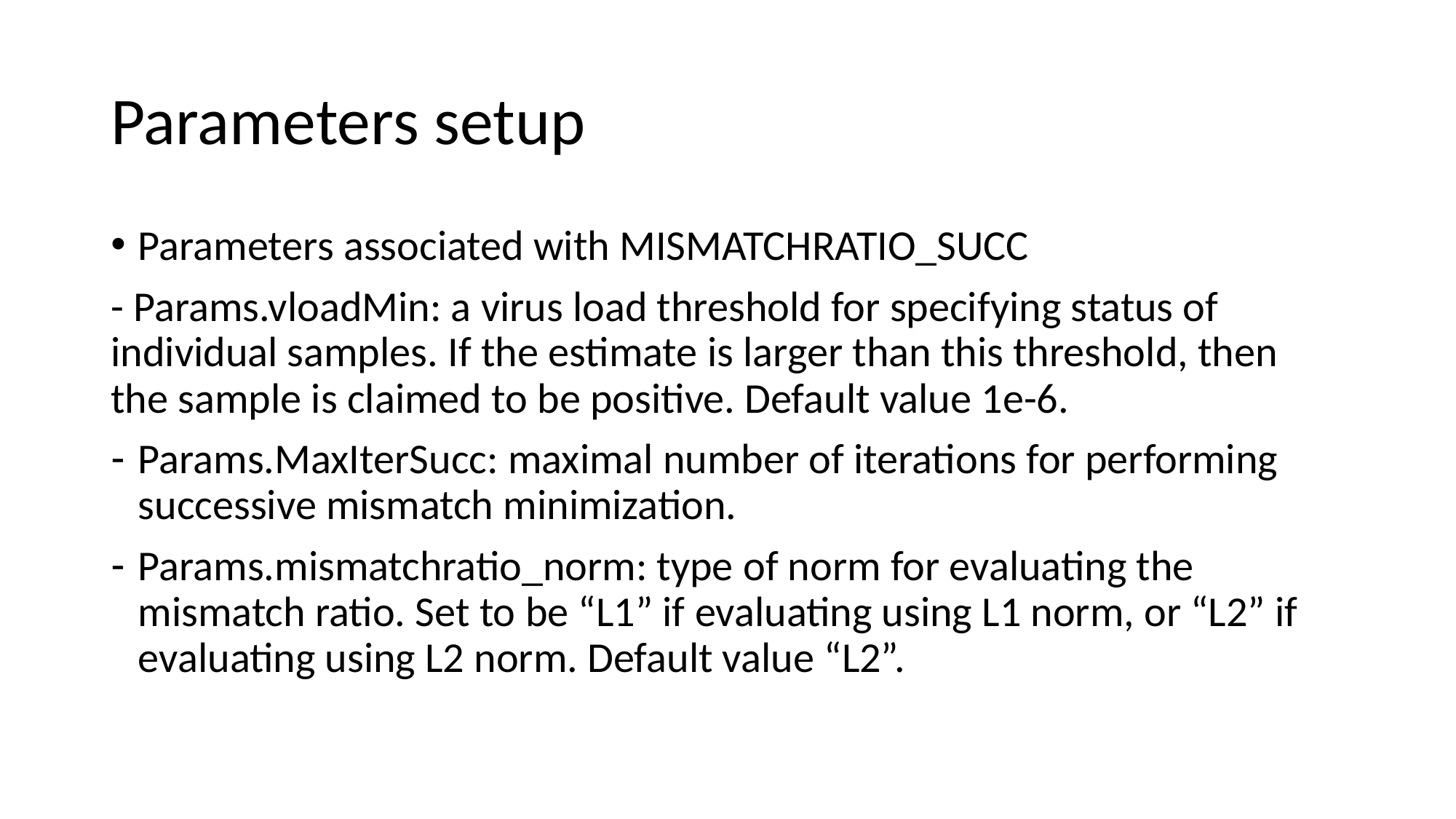

# Parameters setup
Parameters associated with MISMATCHRATIO_SUCC
- Params.vloadMin: a virus load threshold for specifying status of individual samples. If the estimate is larger than this threshold, then the sample is claimed to be positive. Default value 1e-6.
Params.MaxIterSucc: maximal number of iterations for performing successive mismatch minimization.
Params.mismatchratio_norm: type of norm for evaluating the mismatch ratio. Set to be “L1” if evaluating using L1 norm, or “L2” if evaluating using L2 norm. Default value “L2”.